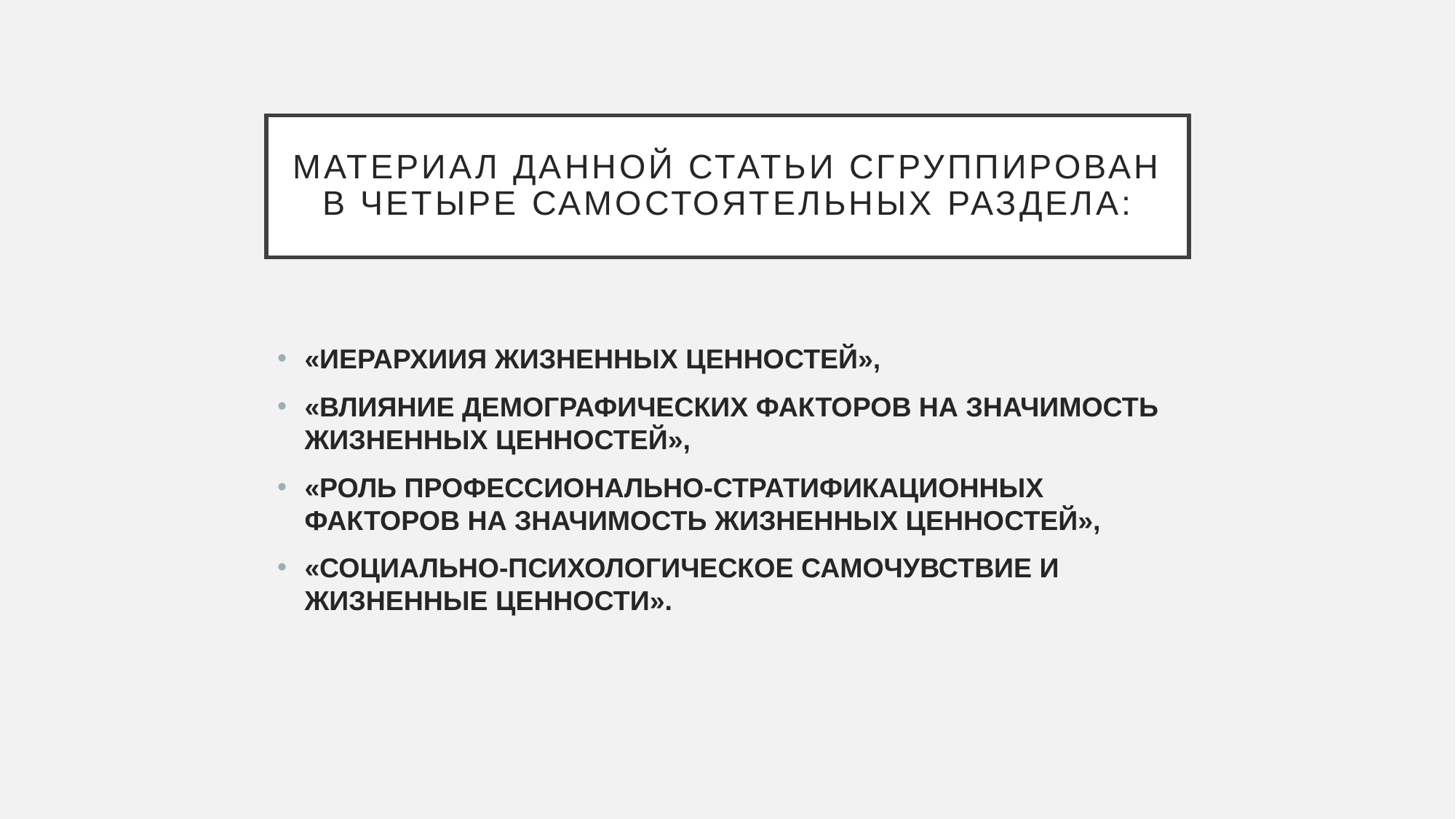

# материал данной статьи сгруппирован в четыре самостоятельных раздела:
«ИЕРАРХИИЯ ЖИЗНЕННЫХ ЦЕННОСТЕЙ»,
«ВЛИЯНИЕ ДЕМОГРАФИЧЕСКИХ ФАКТОРОВ НА ЗНАЧИМОСТЬ ЖИЗНЕННЫХ ЦЕННОСТЕЙ»,
«РОЛЬ ПРОФЕССИОНАЛЬНО-СТРАТИФИКАЦИонных факторов на значимость жизненных ценностей»,
«Социально-психологическое самочувствие и жизненные ценности».